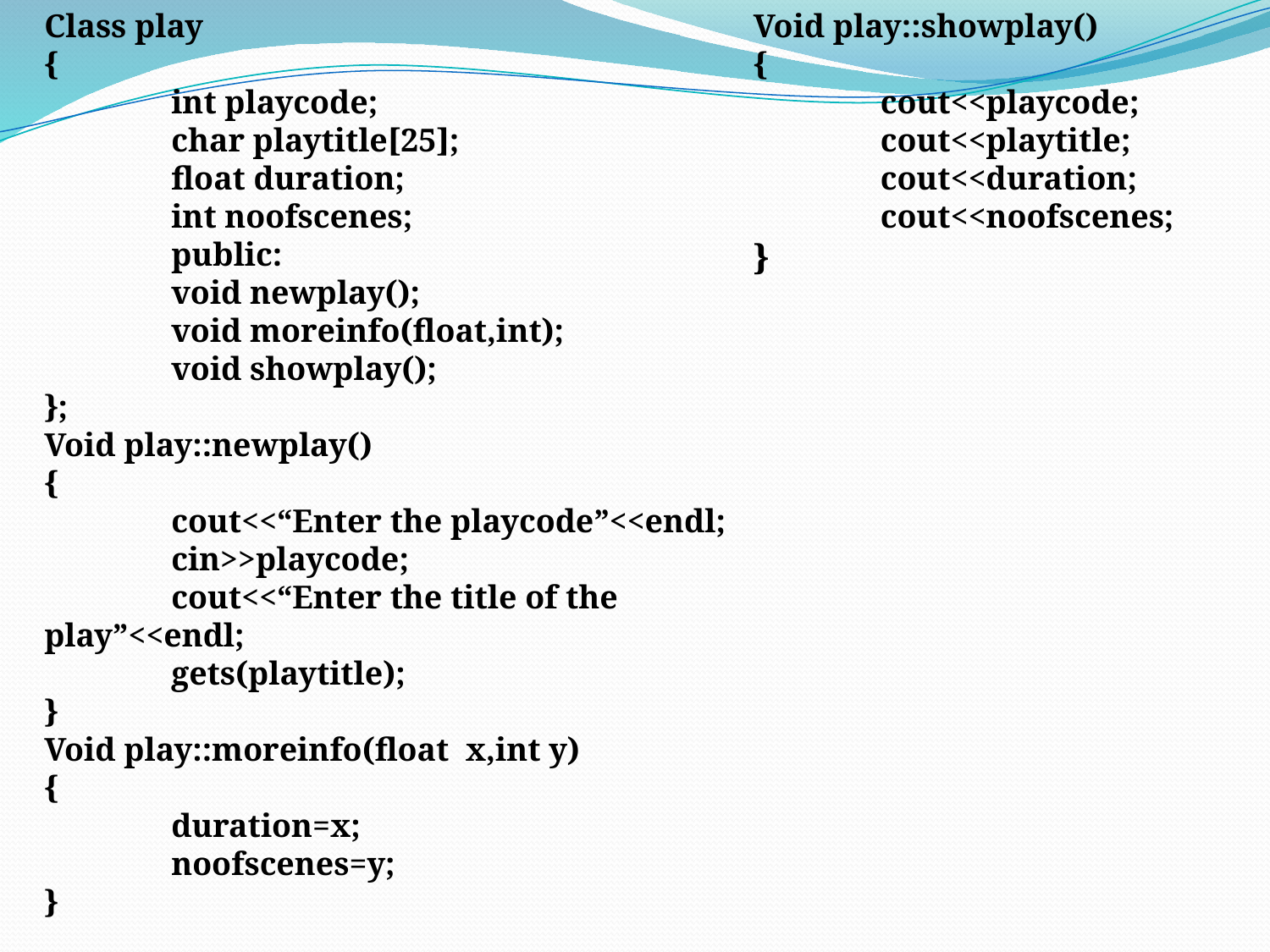

Class play
{
	int playcode;
	char playtitle[25];
	float duration;
	int noofscenes;
	public:
	void newplay();
	void moreinfo(float,int);
	void showplay();
};
Void play::newplay()
{
	cout<<“Enter the playcode”<<endl;
	cin>>playcode;
	cout<<“Enter the title of the play”<<endl;
	gets(playtitle);
}
Void play::moreinfo(float  x,int y)
{
	duration=x;
	noofscenes=y;
}

Void play::showplay()
{
	cout<<playcode;
	cout<<playtitle;
	cout<<duration;
	cout<<noofscenes;
}